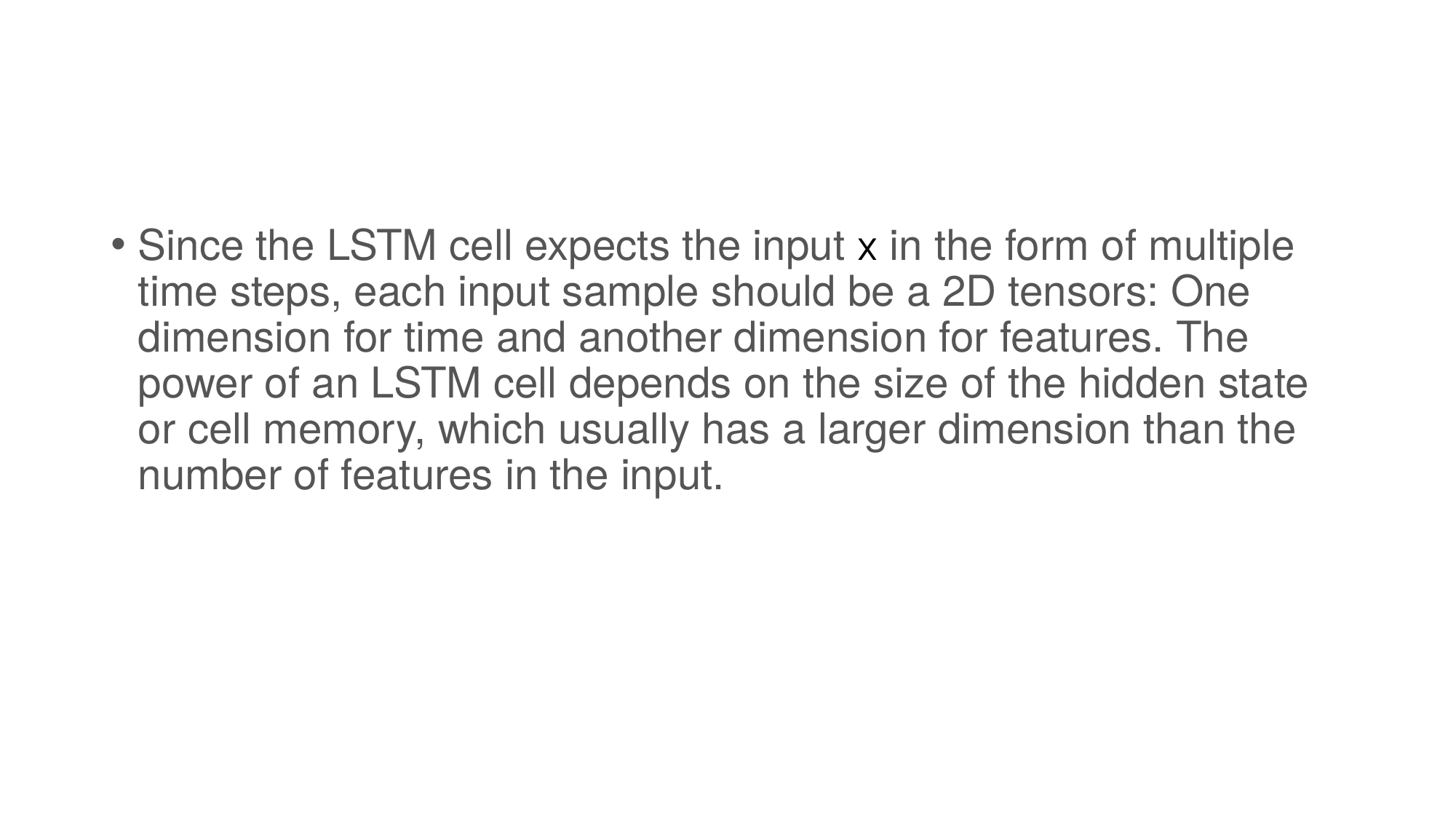

#
Since the LSTM cell expects the input x in the form of multiple time steps, each input sample should be a 2D tensors: One dimension for time and another dimension for features. The power of an LSTM cell depends on the size of the hidden state or cell memory, which usually has a larger dimension than the number of features in the input.